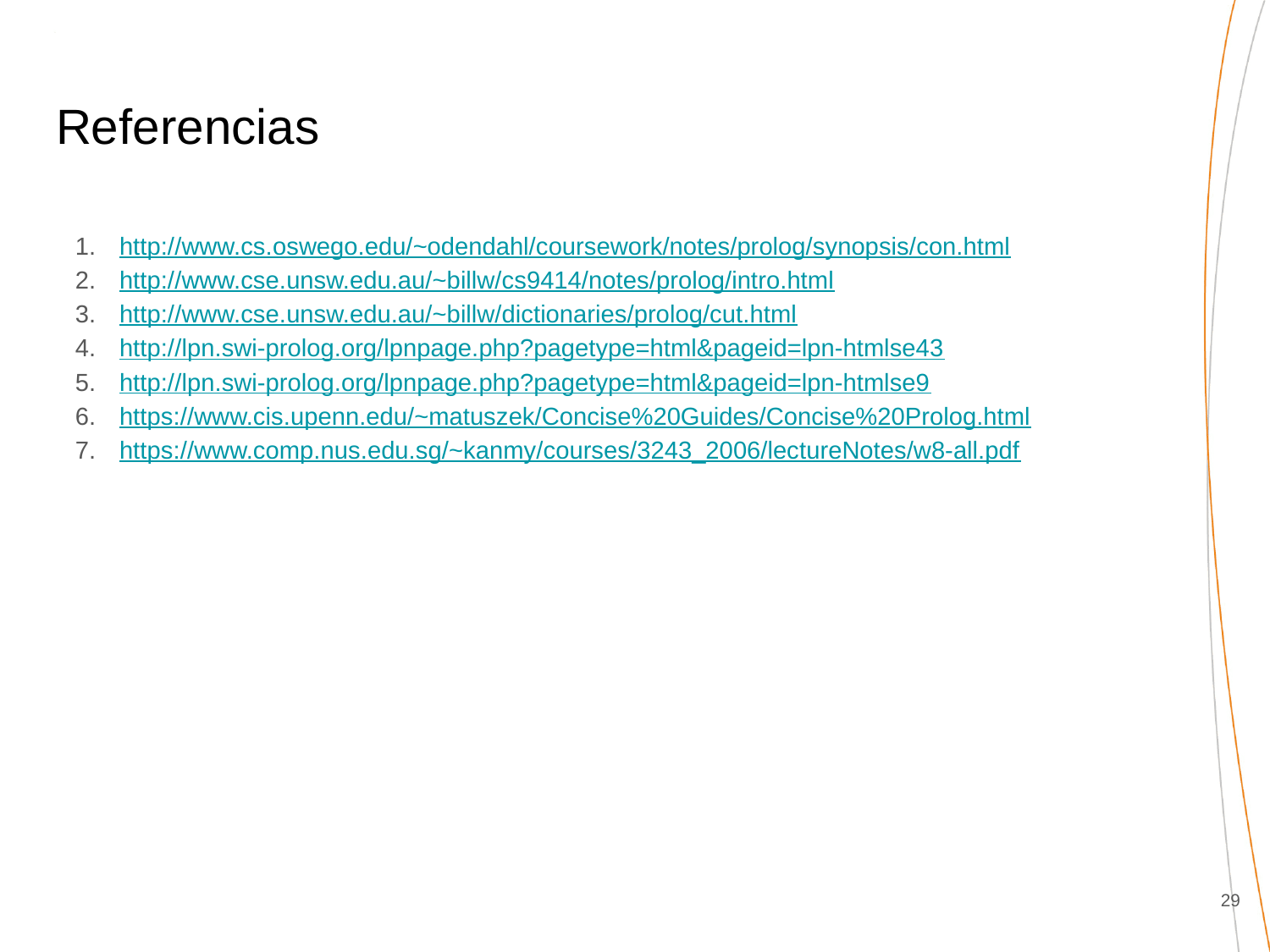

# Referencias
http://www.cs.oswego.edu/~odendahl/coursework/notes/prolog/synopsis/con.html
http://www.cse.unsw.edu.au/~billw/cs9414/notes/prolog/intro.html
http://www.cse.unsw.edu.au/~billw/dictionaries/prolog/cut.html
http://lpn.swi-prolog.org/lpnpage.php?pagetype=html&pageid=lpn-htmlse43
http://lpn.swi-prolog.org/lpnpage.php?pagetype=html&pageid=lpn-htmlse9
https://www.cis.upenn.edu/~matuszek/Concise%20Guides/Concise%20Prolog.html
https://www.comp.nus.edu.sg/~kanmy/courses/3243_2006/lectureNotes/w8-all.pdf

29